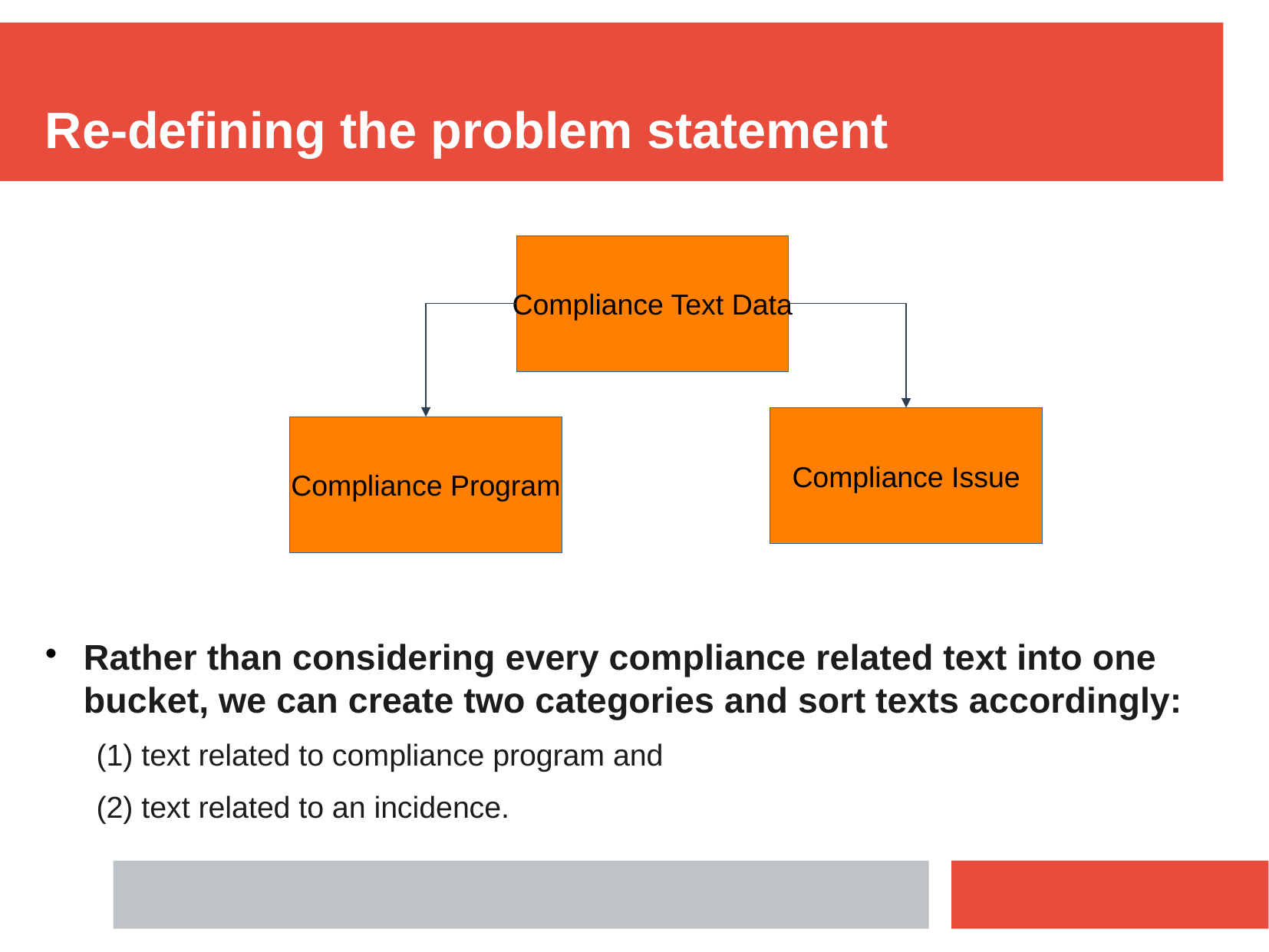

Re-defining the problem statement
Compliance Text Data
Compliance Issue
Compliance Program
Rather than considering every compliance related text into one bucket, we can create two categories and sort texts accordingly:
(1) text related to compliance program and
(2) text related to an incidence.